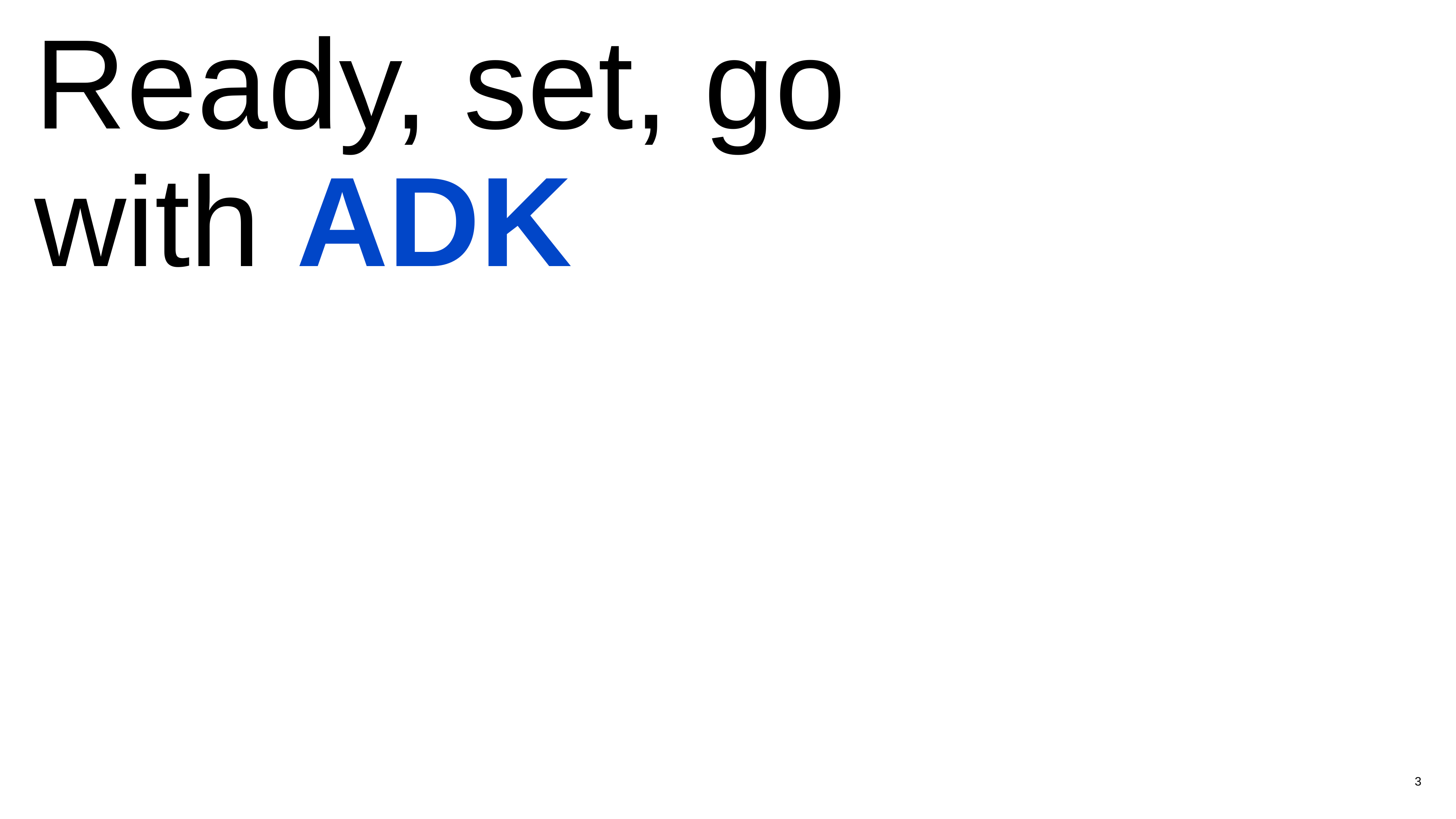

# Ready, set, go with ADK

3